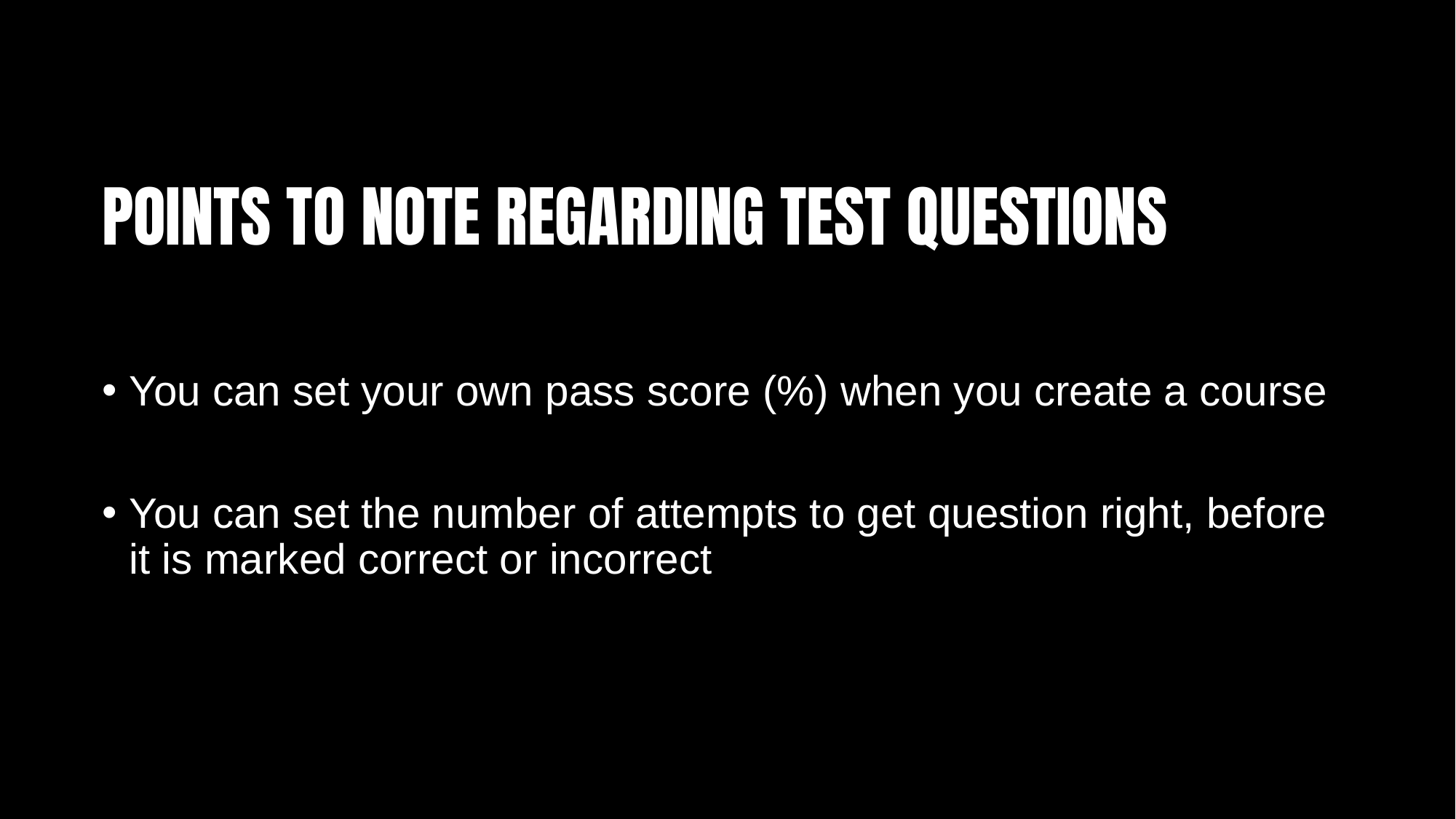

# POINTS TO NOTE REGARDING TEST QUESTIONS
You can set your own pass score (%) when you create a course

You can set the number of attempts to get question right, before it is marked correct or incorrect